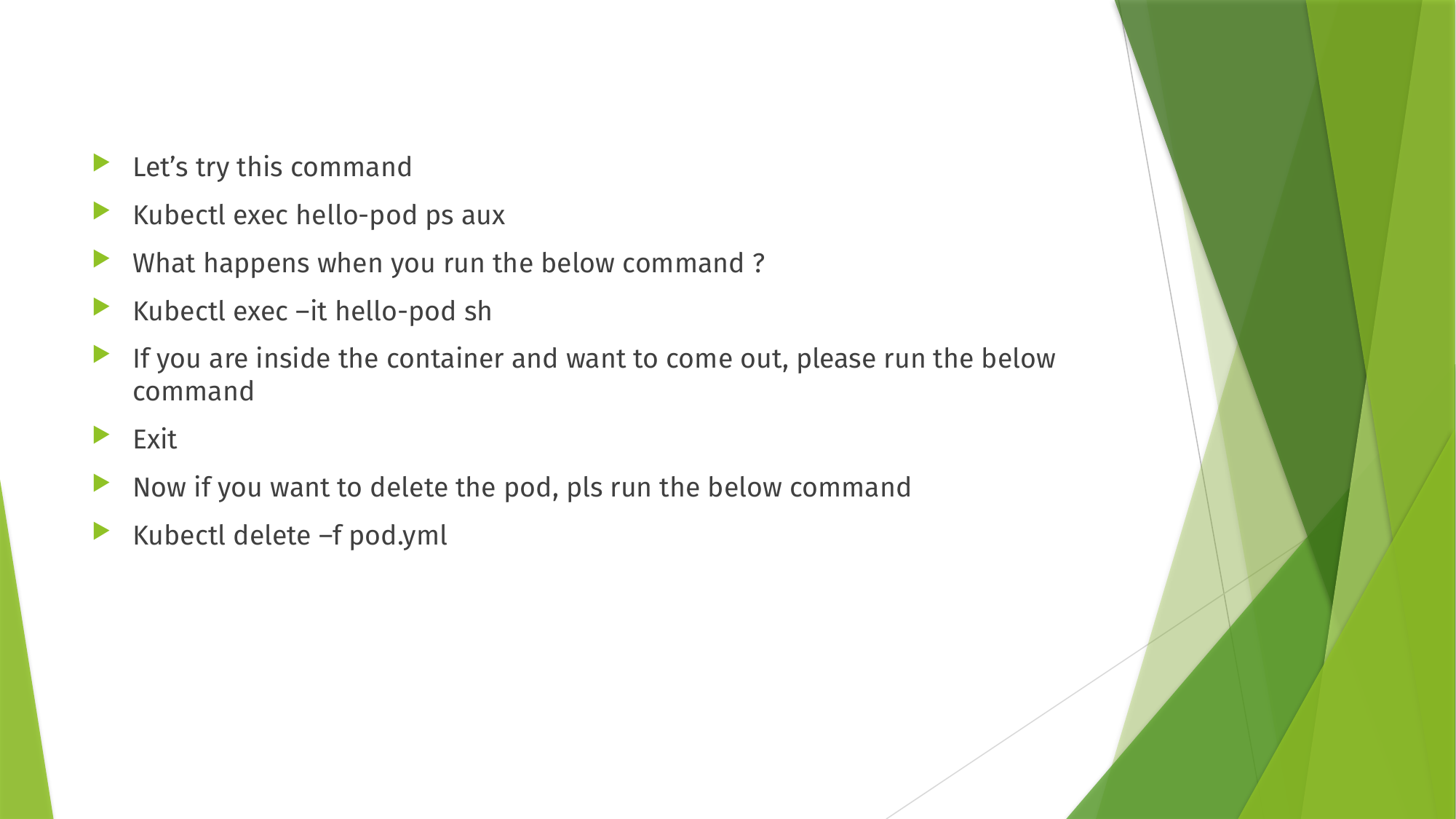

Let’s try this command
Kubectl exec hello-pod ps aux
What happens when you run the below command ?
Kubectl exec –it hello-pod sh
If you are inside the container and want to come out, please run the below command
Exit
Now if you want to delete the pod, pls run the below command
Kubectl delete –f pod.yml